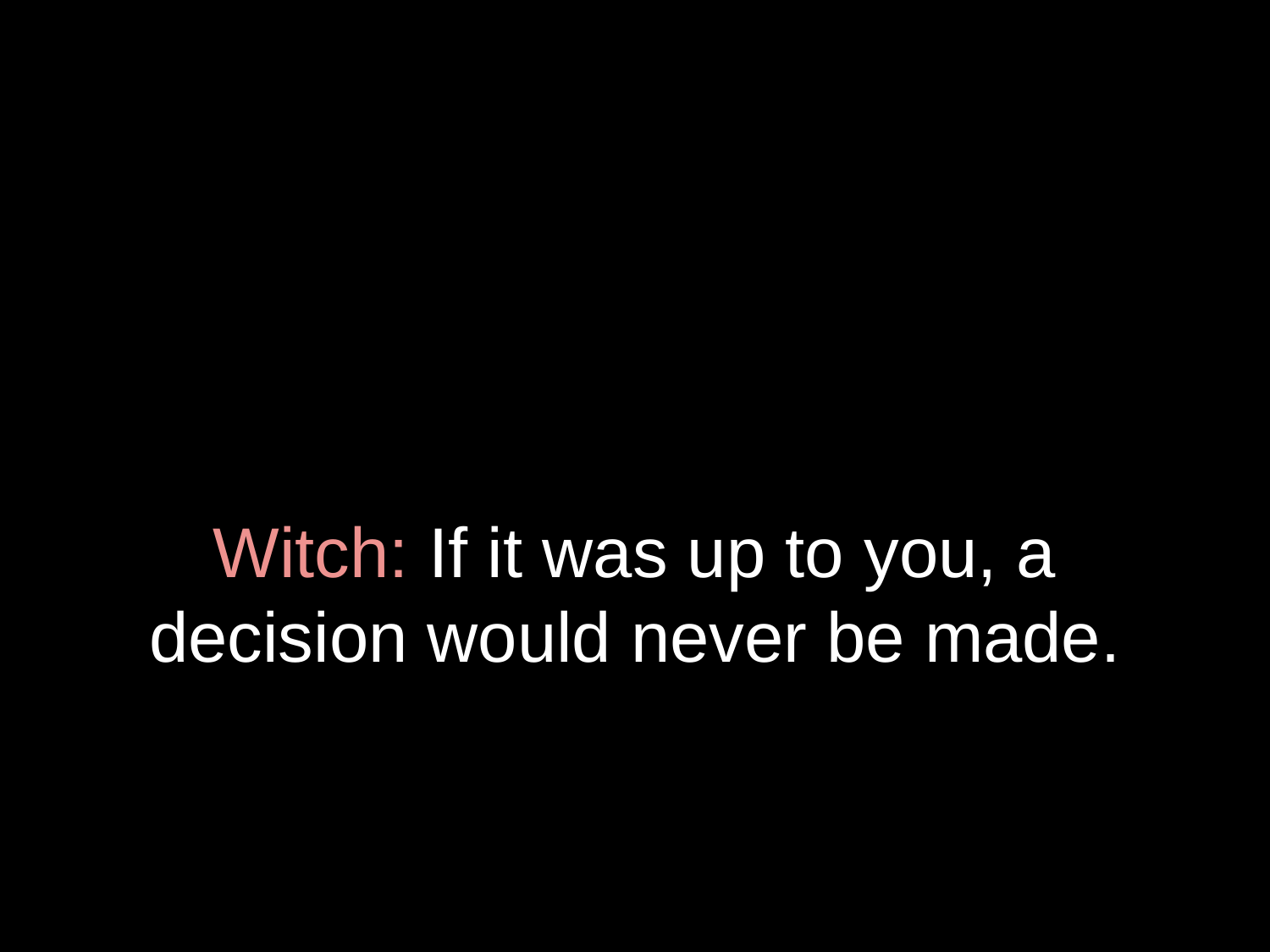

# Witch: If it was up to you, a decision would never be made.